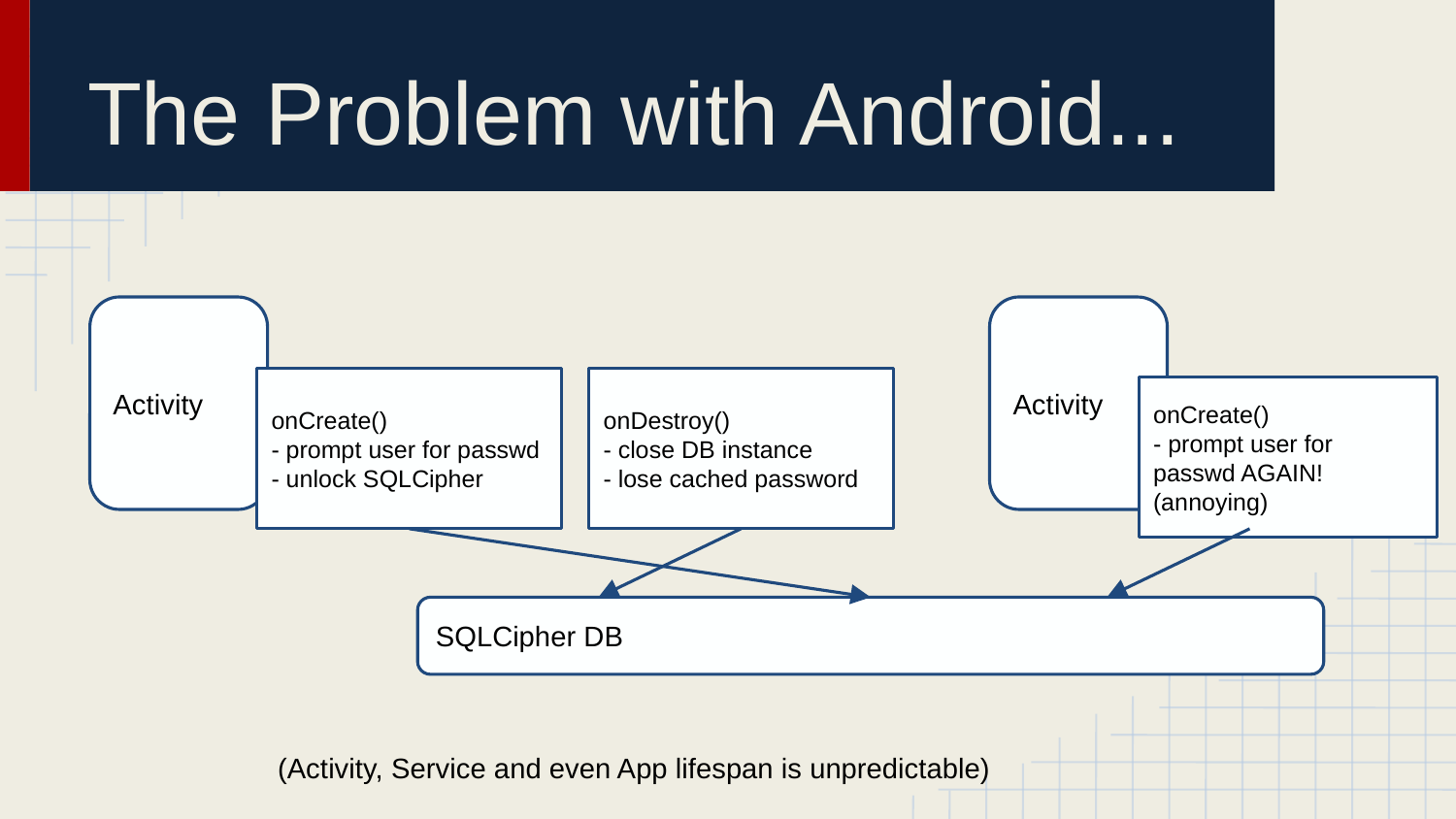

# The Problem with Android...
Activity
Activity
onCreate()
- prompt user for passwd
- unlock SQLCipher
onDestroy()
- close DB instance
- lose cached password
onCreate()
- prompt user for passwd AGAIN! (annoying)

SQLCipher DB
(Activity, Service and even App lifespan is unpredictable)